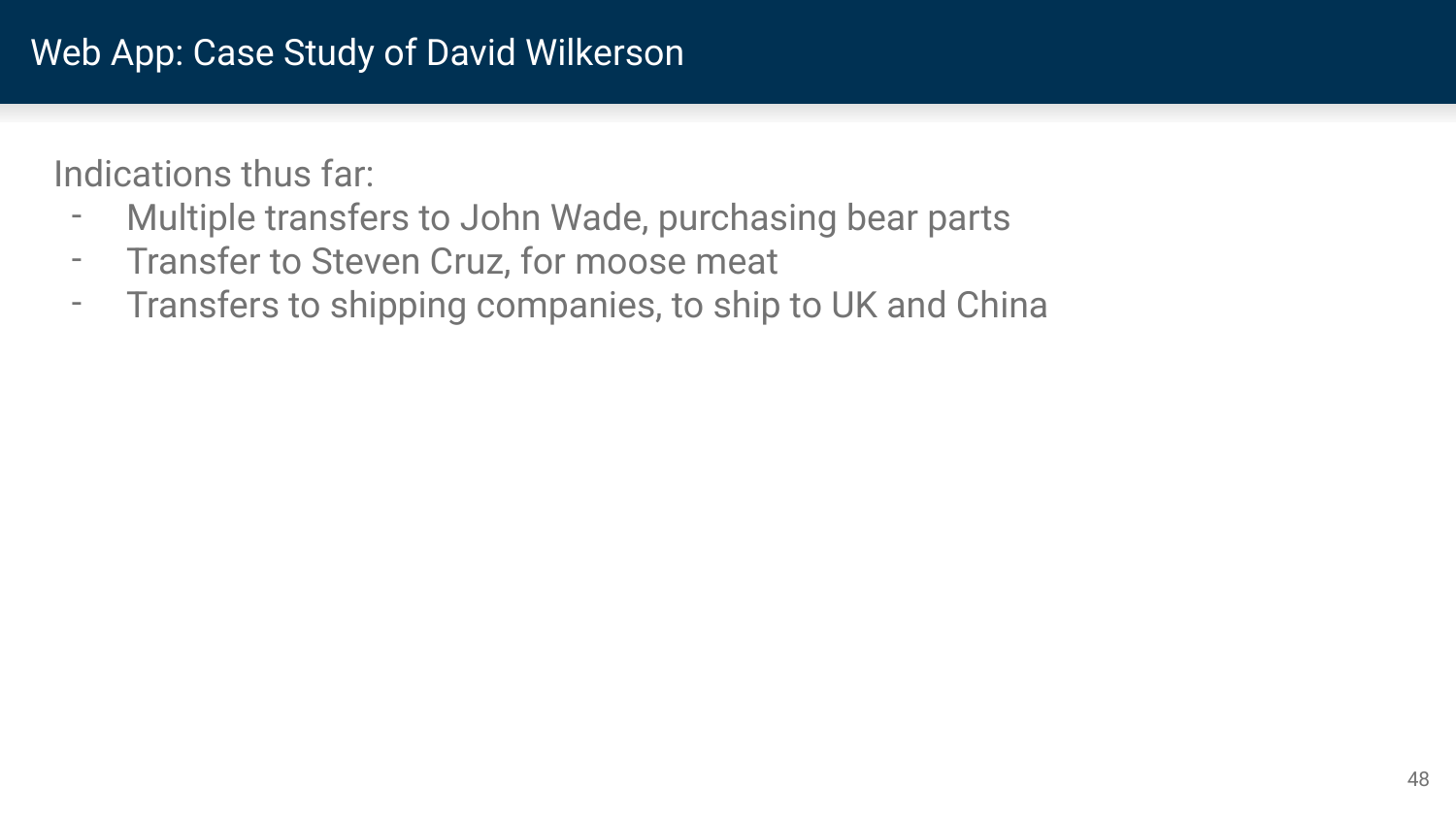

# Web App: Case Study of David Wilkerson
Indications thus far:
Multiple transfers to John Wade, purchasing bear parts
Transfer to Steven Cruz, for moose meat
Transfers to shipping companies, to ship to UK and China
48